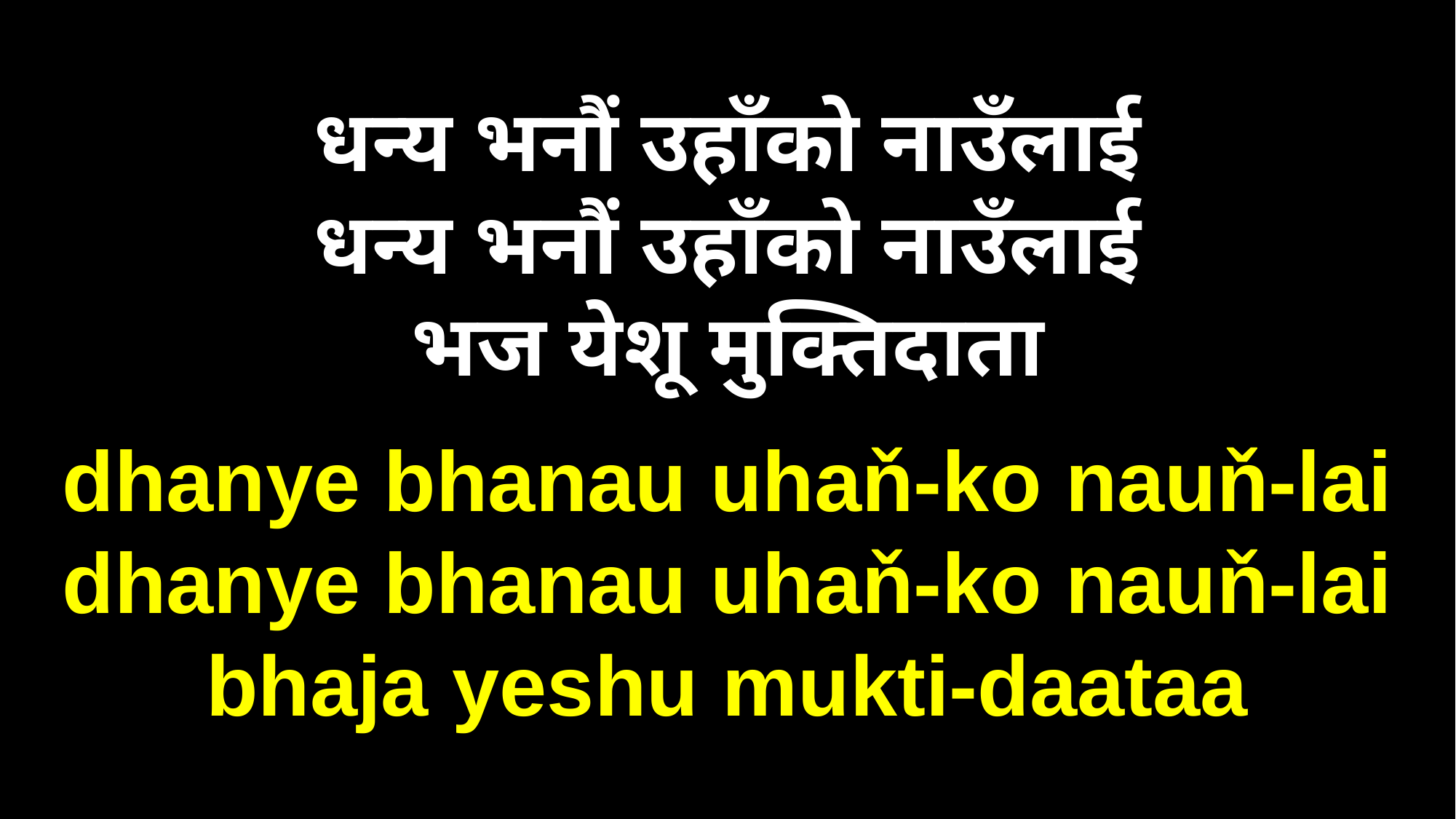

धन्य भनौं उहाँको नाउँलाई
धन्य भनौं उहाँको नाउँलाई
भज येशू मुक्तिदाता

dhanye bhanau uhaň-ko nauň-lai
dhanye bhanau uhaň-ko nauň-lai
bhaja yeshu mukti-daataa